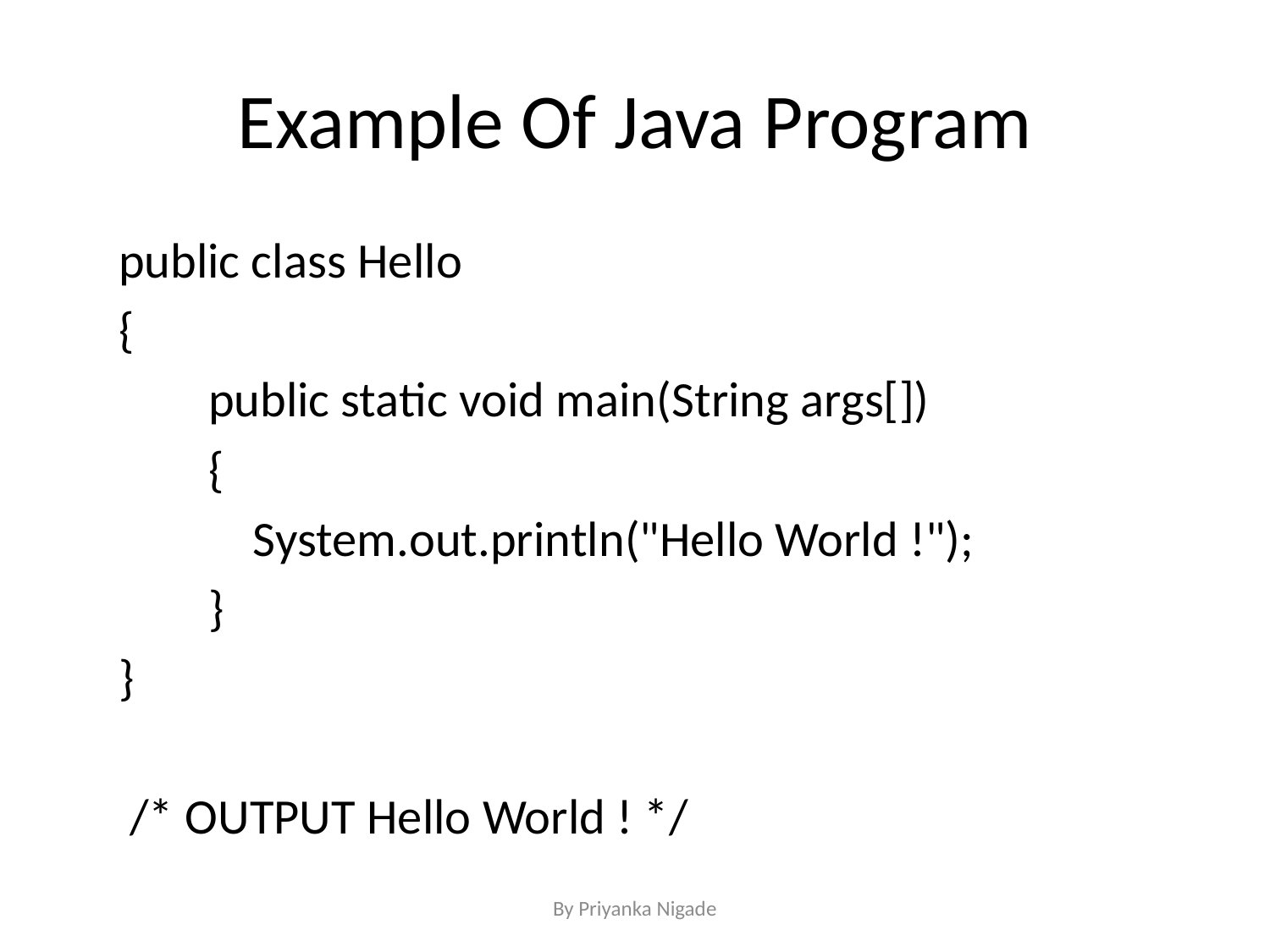

# Example Of Java Program
public class Hello
{
        public static void main(String args[])
        {
            System.out.println("Hello World !");
        }
}

 /* OUTPUT Hello World ! */
By Priyanka Nigade